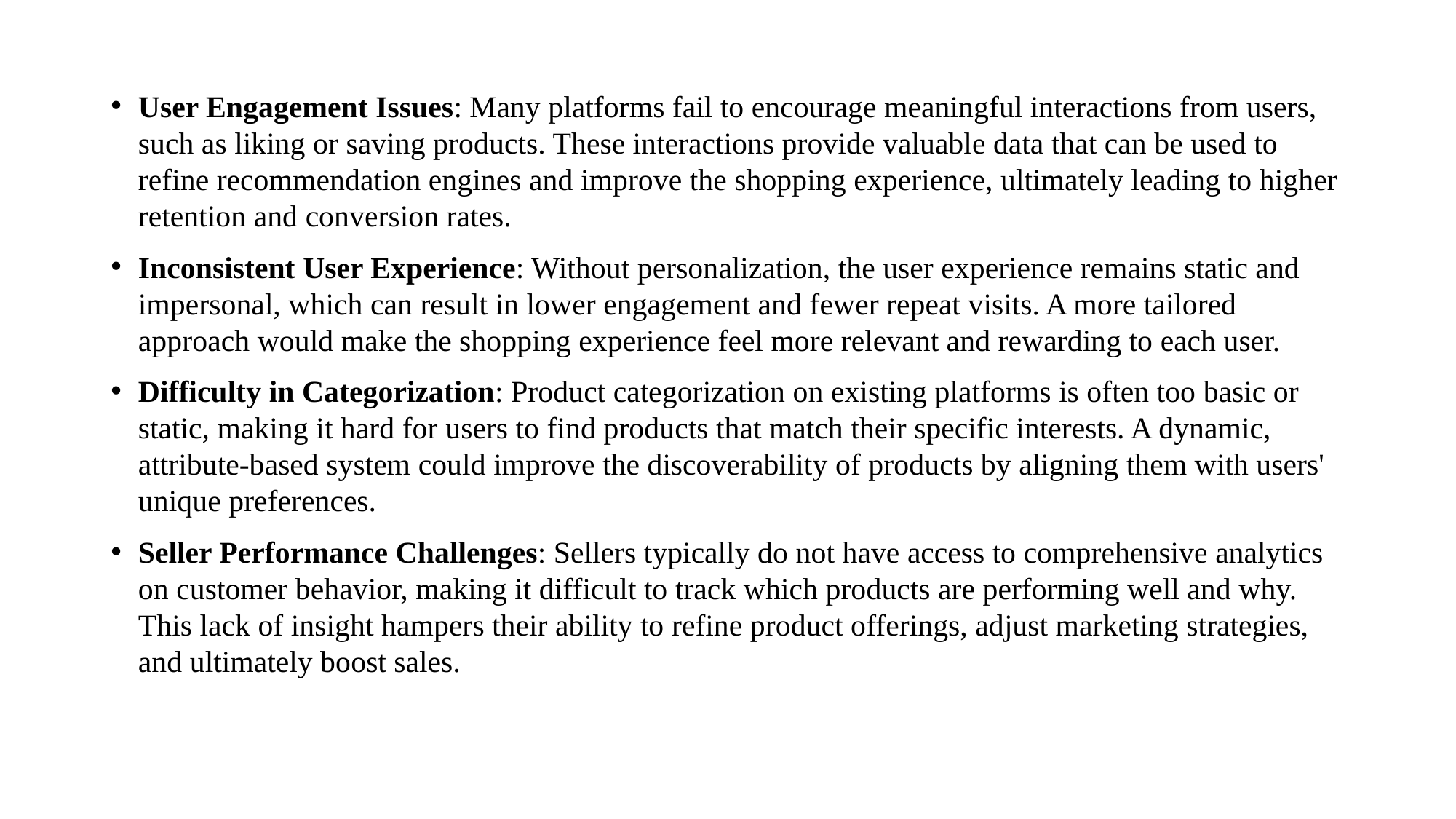

User Engagement Issues: Many platforms fail to encourage meaningful interactions from users, such as liking or saving products. These interactions provide valuable data that can be used to refine recommendation engines and improve the shopping experience, ultimately leading to higher retention and conversion rates.
Inconsistent User Experience: Without personalization, the user experience remains static and impersonal, which can result in lower engagement and fewer repeat visits. A more tailored approach would make the shopping experience feel more relevant and rewarding to each user.
Difficulty in Categorization: Product categorization on existing platforms is often too basic or static, making it hard for users to find products that match their specific interests. A dynamic, attribute-based system could improve the discoverability of products by aligning them with users' unique preferences.
Seller Performance Challenges: Sellers typically do not have access to comprehensive analytics on customer behavior, making it difficult to track which products are performing well and why. This lack of insight hampers their ability to refine product offerings, adjust marketing strategies, and ultimately boost sales.